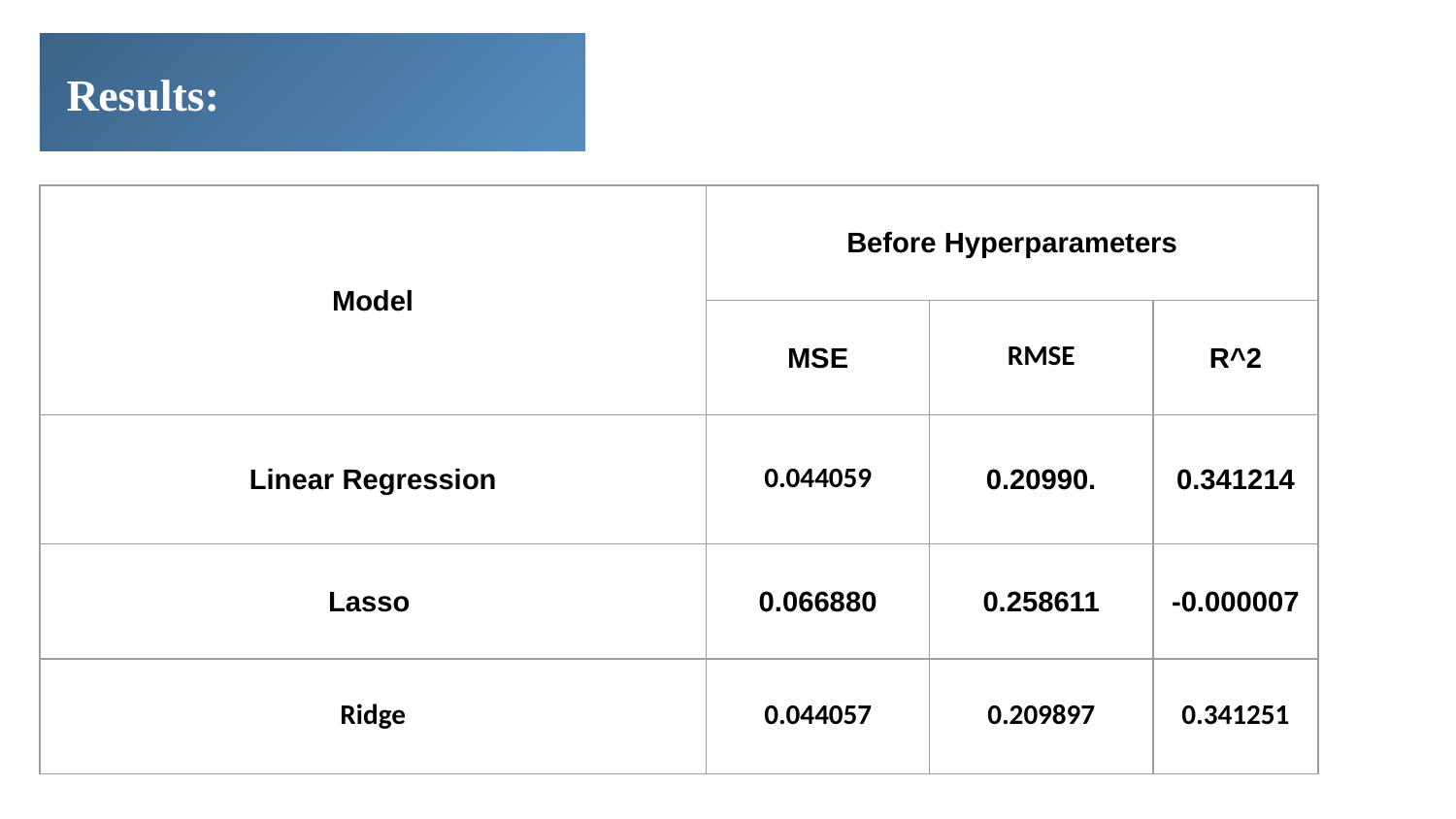

# Results:

| Model | Before Hyperparameters |  |  |
| --- | --- | --- | --- |
|  | MSE | RMSE | R^2 |
| Linear Regression | 0.044059 | 0.20990. | 0.341214 |
| Lasso | 0.066880 | 0.258611 | -0.000007 |
| Ridge | 0.044057 | 0.209897 | 0.341251 |